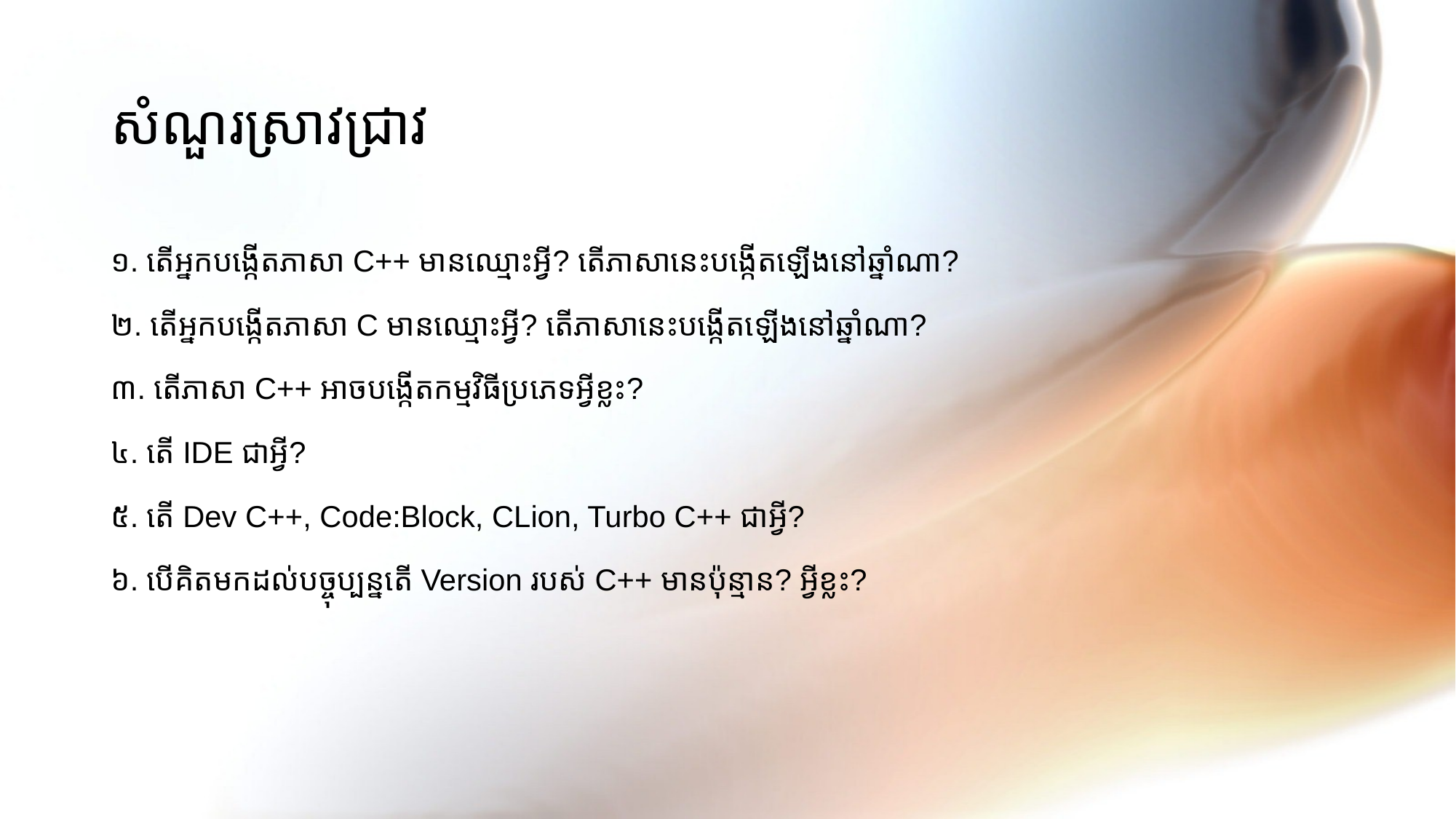

# សំណួរស្រាវជ្រាវ
១. តើអ្នកបង្កើតភាសា C++ មានឈ្មោះអ្វី? តើភាសានេះបង្កើតឡើងនៅឆ្នាំណា?
២. តើអ្នកបង្កើតភាសា C មានឈ្មោះអ្វី? តើភាសានេះបង្កើតឡើងនៅឆ្នាំណា?
៣. តើភាសា C++ អាចបង្កើតកម្មវិធីប្រភេទអ្វីខ្លះ?
៤. តើ IDE ជាអ្វី?
៥. តើ Dev C++, Code:Block, CLion, Turbo C++ ជាអ្វី?
៦. បើគិតមកដល់បច្ចុប្បន្នតើ Version របស់ C++ មានប៉ុន្មាន? អ្វីខ្លះ?